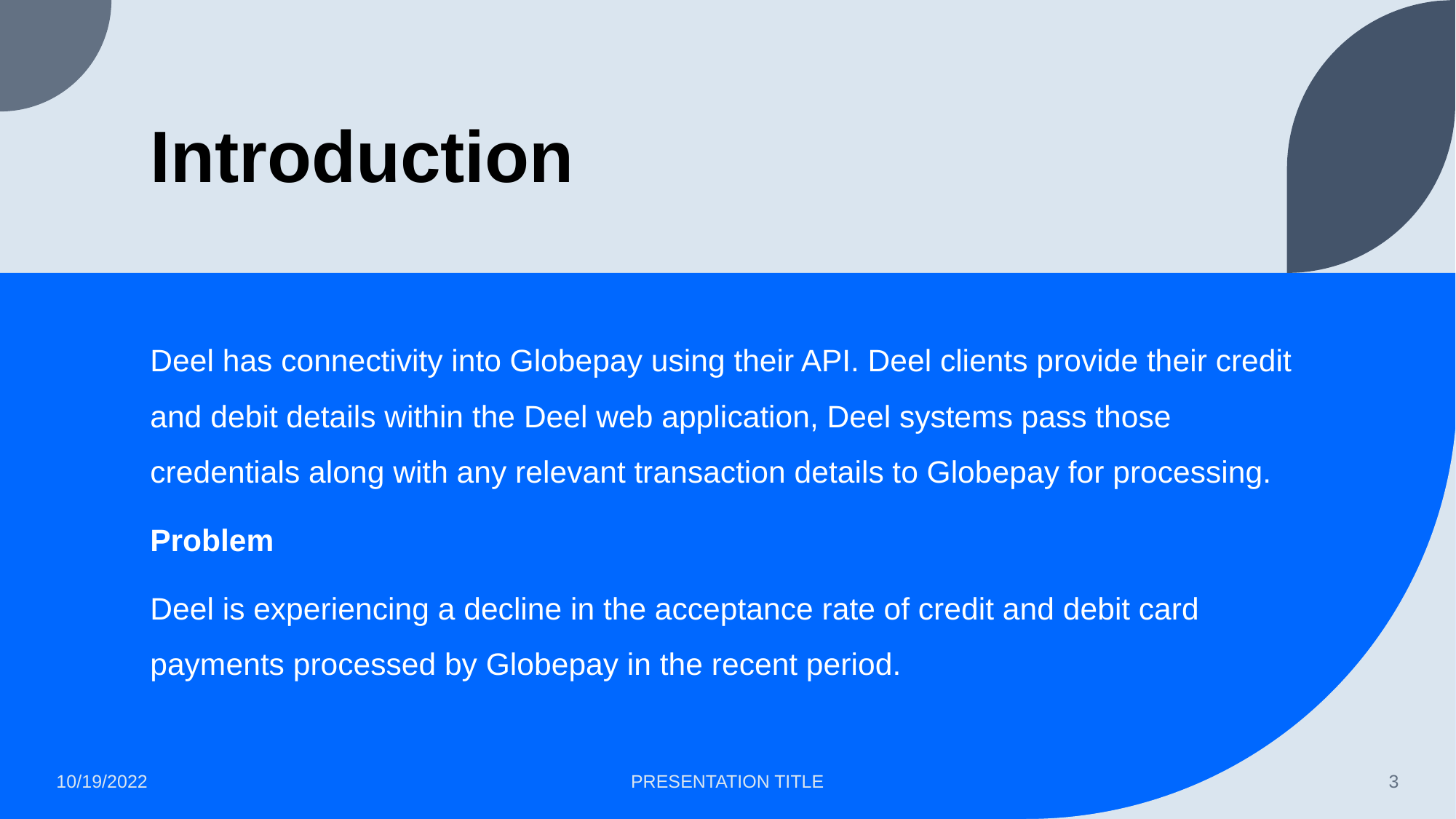

# Introduction
Deel has connectivity into Globepay using their API. Deel clients provide their credit and debit details within the Deel web application, Deel systems pass those credentials along with any relevant transaction details to Globepay for processing.
Problem
Deel is experiencing a decline in the acceptance rate of credit and debit card payments processed by Globepay in the recent period.

10/19/2022
PRESENTATION TITLE
3